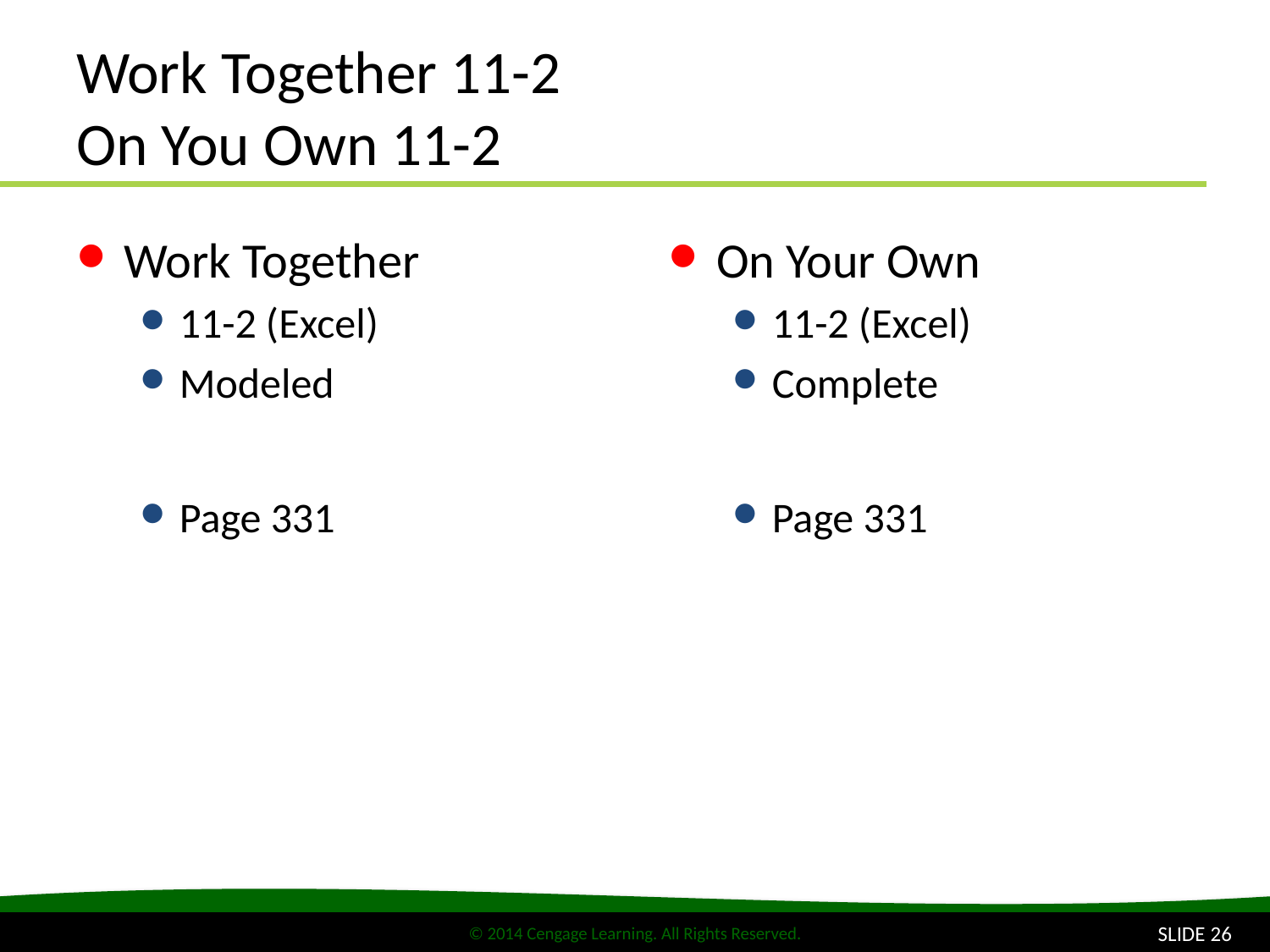

# Work Together 11-2 On You Own 11-2
Work Together
11-2 (Excel)
Modeled

Page 331
On Your Own
11-2 (Excel)
Complete

Page 331
SLIDE 26